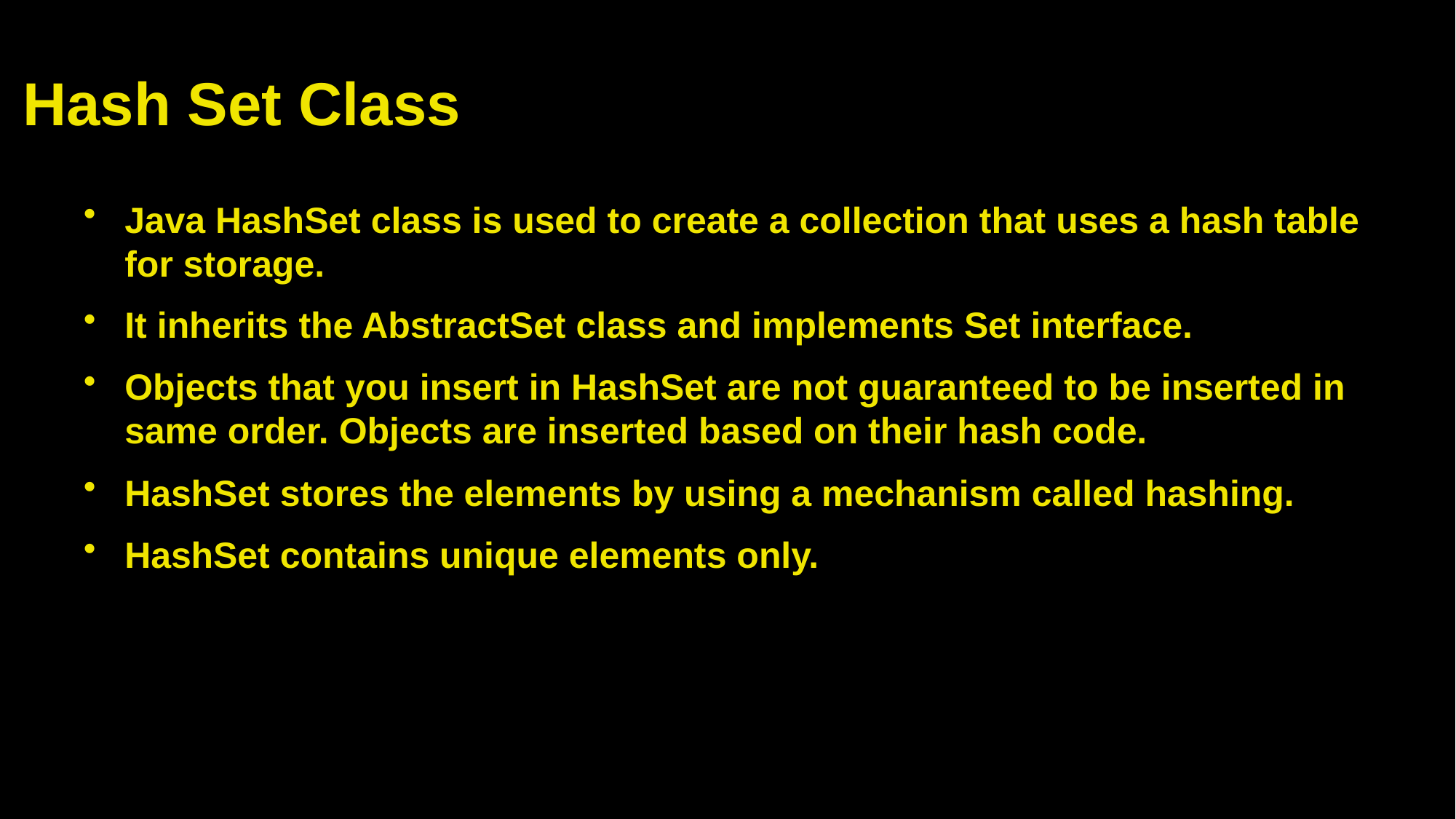

# Hash Set Class
Java HashSet class is used to create a collection that uses a hash table for storage.
It inherits the AbstractSet class and implements Set interface.
Objects that you insert in HashSet are not guaranteed to be inserted in same order. Objects are inserted based on their hash code.
HashSet stores the elements by using a mechanism called hashing.
HashSet contains unique elements only.